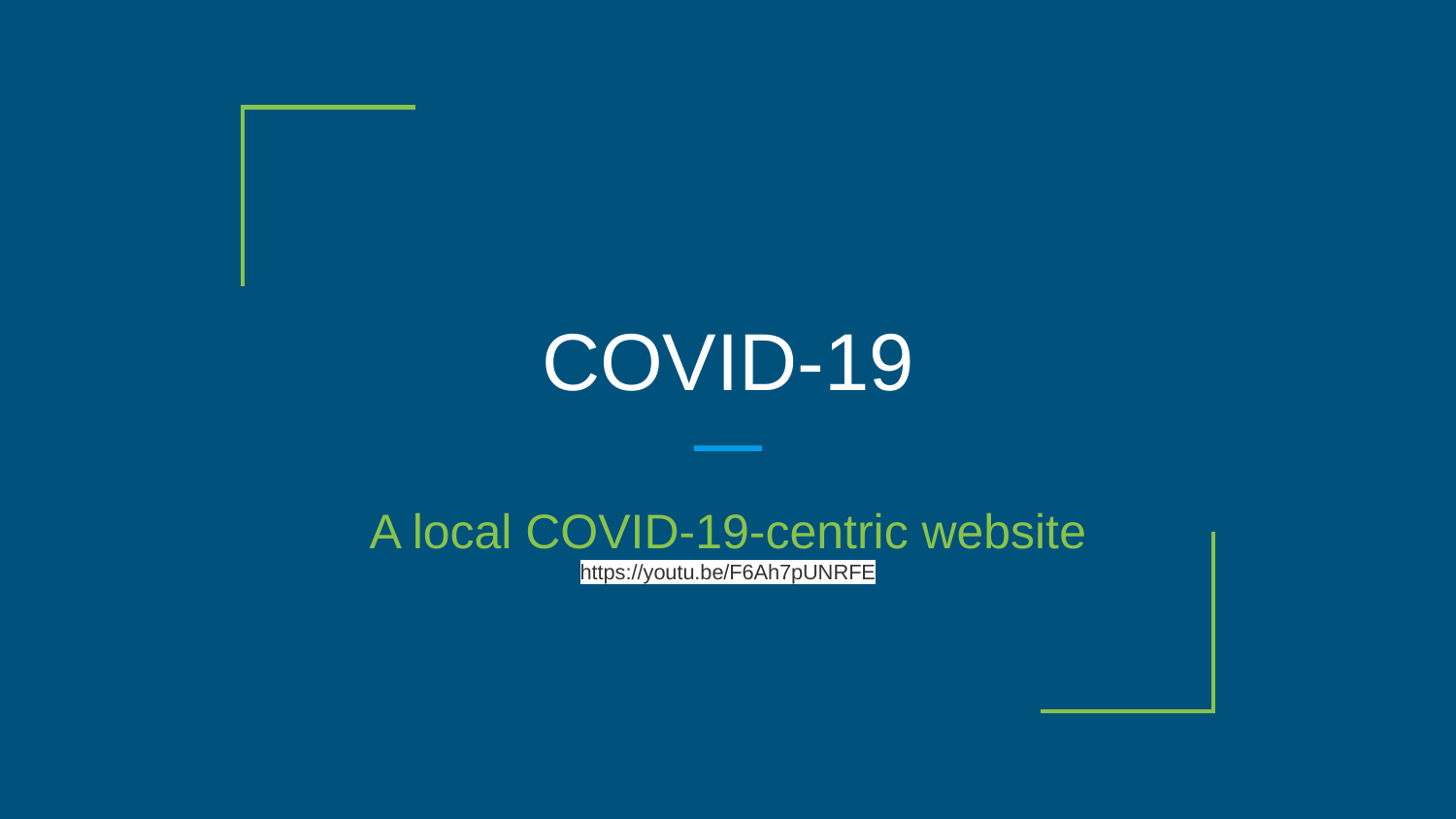

# COVID-19
A local COVID-19-centric website
https://youtu.be/F6Ah7pUNRFE